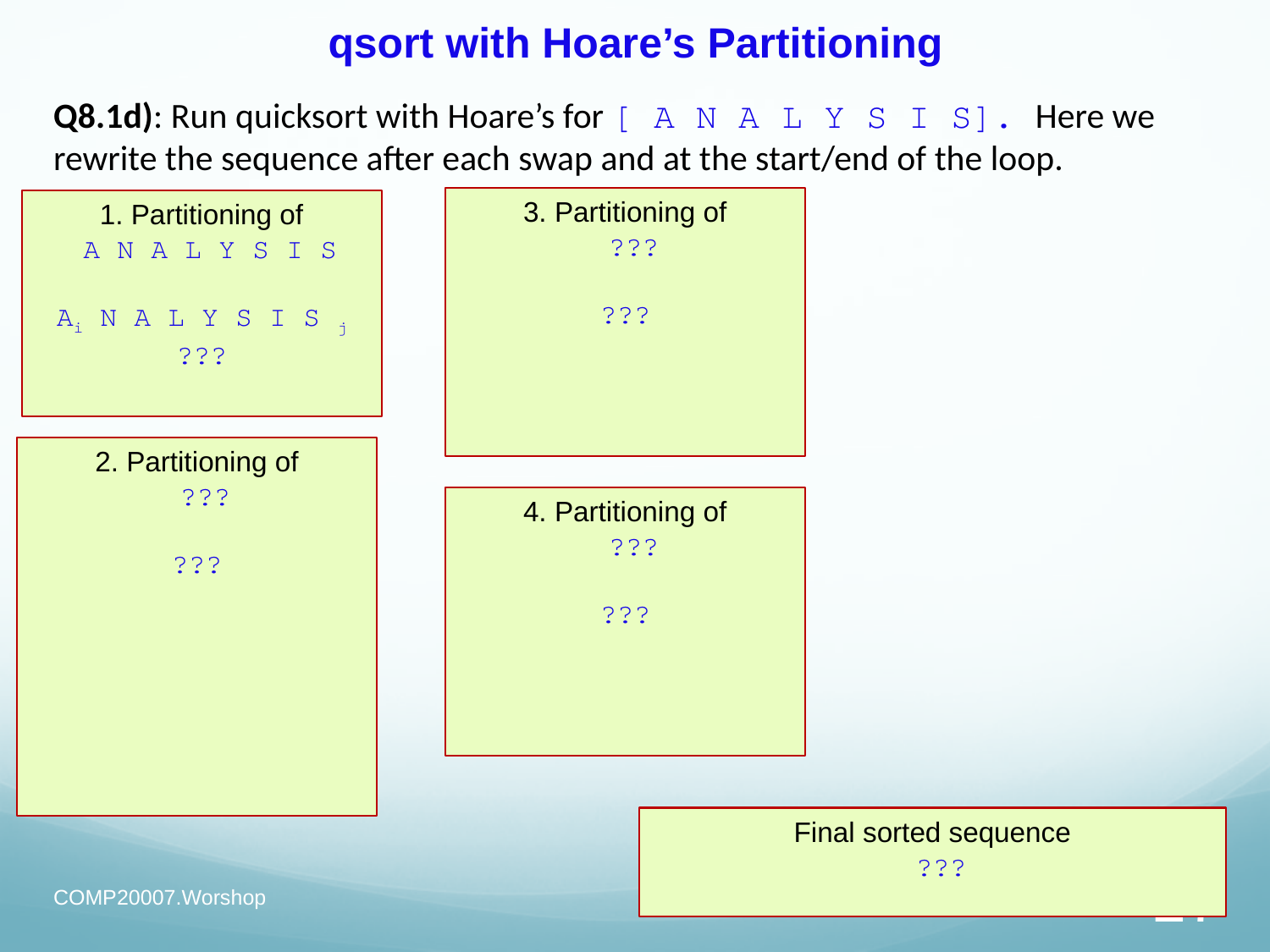

# qsort with Hoare’s Partitioning
Q8.1d): Run quicksort with Hoare’s for [ A N A L Y S I S]. Here we rewrite the sequence after each swap and at the start/end of the loop.

3. Partitioning of
 ???

???
1. Partitioning of
 A N A L Y S I S

Ai N A L Y S I S j
???
2. Partitioning of
 ???

???
4. Partitioning of
 ???

???
Final sorted sequence
 ???
COMP20007.Worshop
Anh Vo    26 April 2022
17